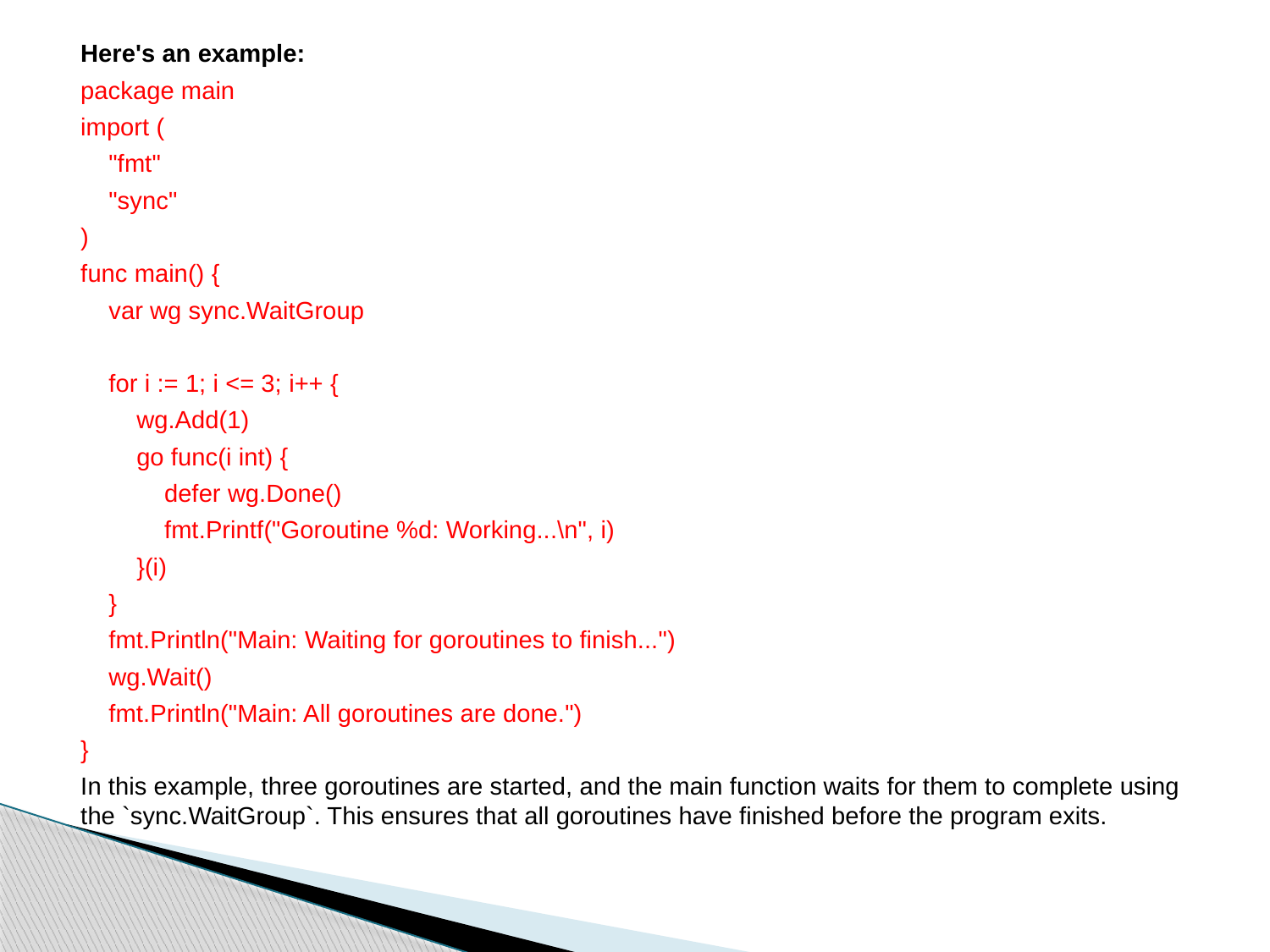

Here's an example:
package main
import (
    "fmt"
    "sync"
)
func main() {
    var wg sync.WaitGroup

    for i := 1; i <= 3; i++ {
        wg.Add(1)
        go func(i int) {
            defer wg.Done()
            fmt.Printf("Goroutine %d: Working...\n", i)
        }(i)
    }
    fmt.Println("Main: Waiting for goroutines to finish...")
    wg.Wait()
    fmt.Println("Main: All goroutines are done.")
}
In this example, three goroutines are started, and the main function waits for them to complete using the `sync.WaitGroup`. This ensures that all goroutines have finished before the program exits.